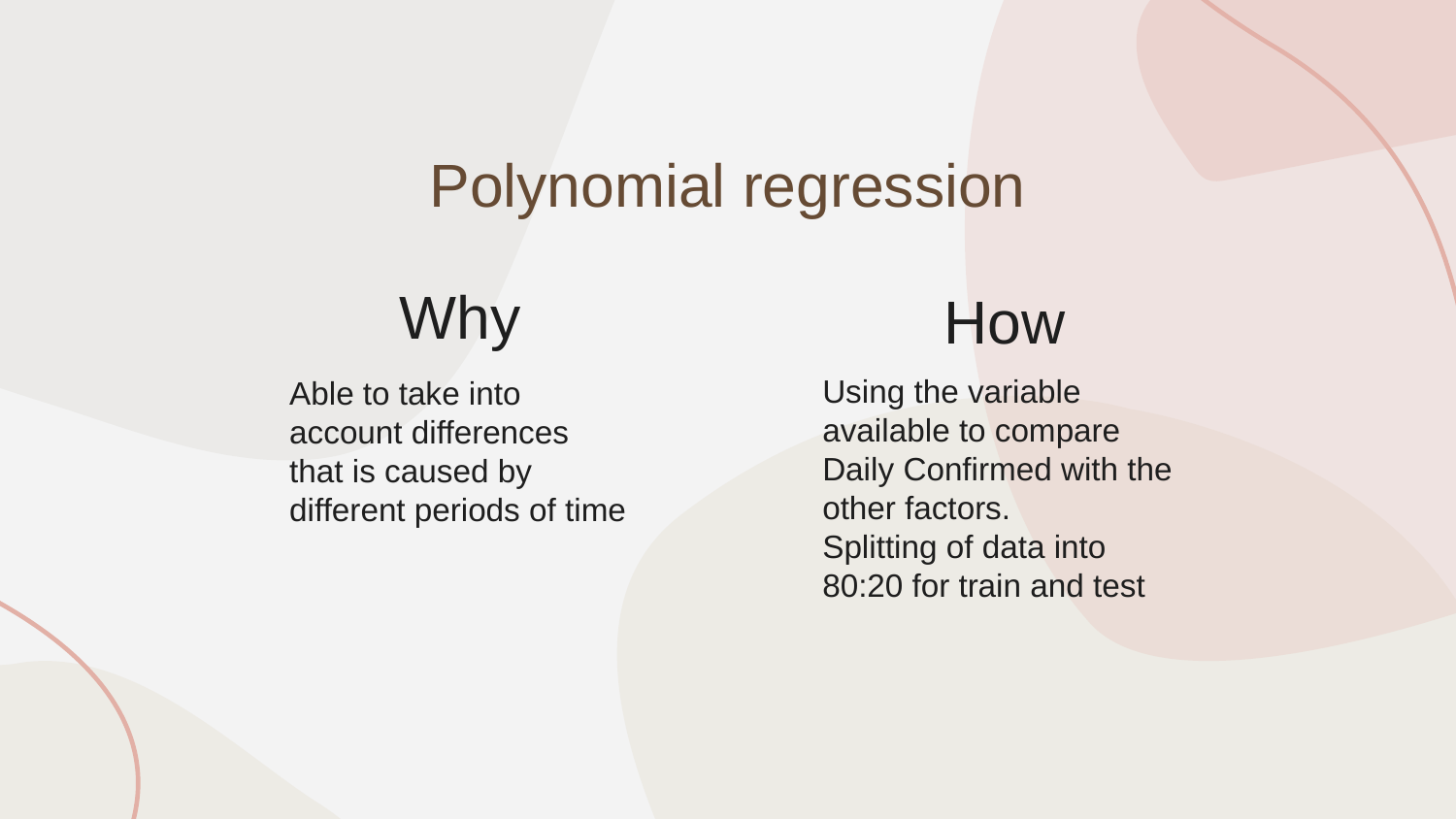

# Polynomial regression
Why
How
Using the variable available to compare Daily Confirmed with the other factors.
Splitting of data into 80:20 for train and test
Able to take into account differences that is caused by different periods of time